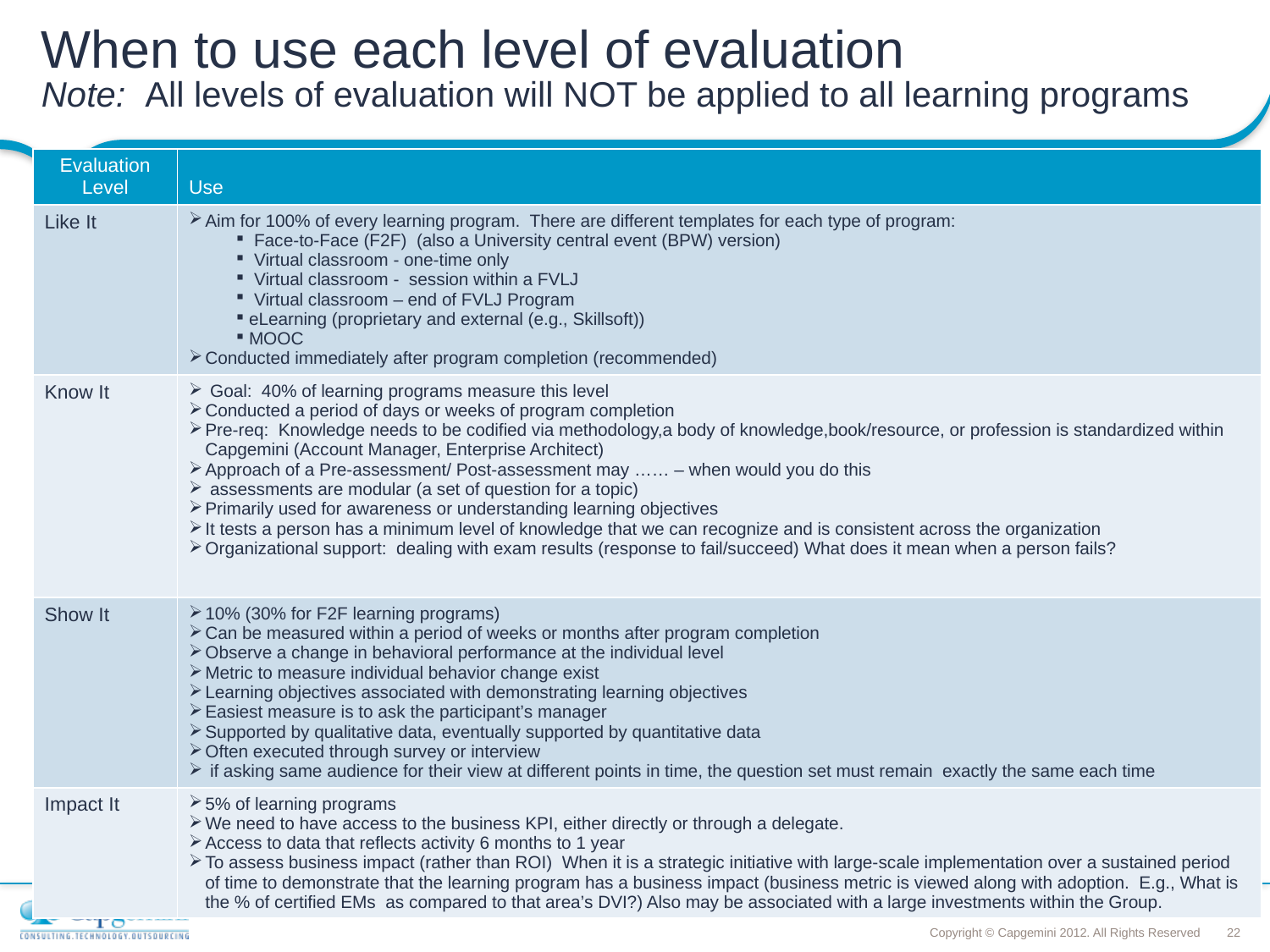

# When to use each level of evaluation Note:  All levels of evaluation will NOT be applied to all learning programs
| Evaluation Level | Use |
| --- | --- |
| Like It | Aim for 100% of every learning program. There are different templates for each type of program: Face-to-Face (F2F) (also a University central event (BPW) version) Virtual classroom - one-time only Virtual classroom - session within a FVLJ Virtual classroom – end of FVLJ Program eLearning (proprietary and external (e.g., Skillsoft)) MOOC Conducted immediately after program completion (recommended) |
| Know It | Goal: 40% of learning programs measure this level Conducted a period of days or weeks of program completion Pre-req: Knowledge needs to be codified via methodology,a body of knowledge,book/resource, or profession is standardized within Capgemini (Account Manager, Enterprise Architect) Approach of a Pre-assessment/ Post-assessment may …… – when would you do this assessments are modular (a set of question for a topic) Primarily used for awareness or understanding learning objectives It tests a person has a minimum level of knowledge that we can recognize and is consistent across the organization Organizational support: dealing with exam results (response to fail/succeed) What does it mean when a person fails? |
| Show It | 10% (30% for F2F learning programs) Can be measured within a period of weeks or months after program completion Observe a change in behavioral performance at the individual level Metric to measure individual behavior change exist Learning objectives associated with demonstrating learning objectives Easiest measure is to ask the participant’s manager Supported by qualitative data, eventually supported by quantitative data Often executed through survey or interview if asking same audience for their view at different points in time, the question set must remain exactly the same each time |
| Impact It | 5% of learning programs We need to have access to the business KPI, either directly or through a delegate. Access to data that reflects activity 6 months to 1 year To assess business impact (rather than ROI) When it is a strategic initiative with large-scale implementation over a sustained period of time to demonstrate that the learning program has a business impact (business metric is viewed along with adoption. E.g., What is the % of certified EMs as compared to that area’s DVI?) Also may be associated with a large investments within the Group. |